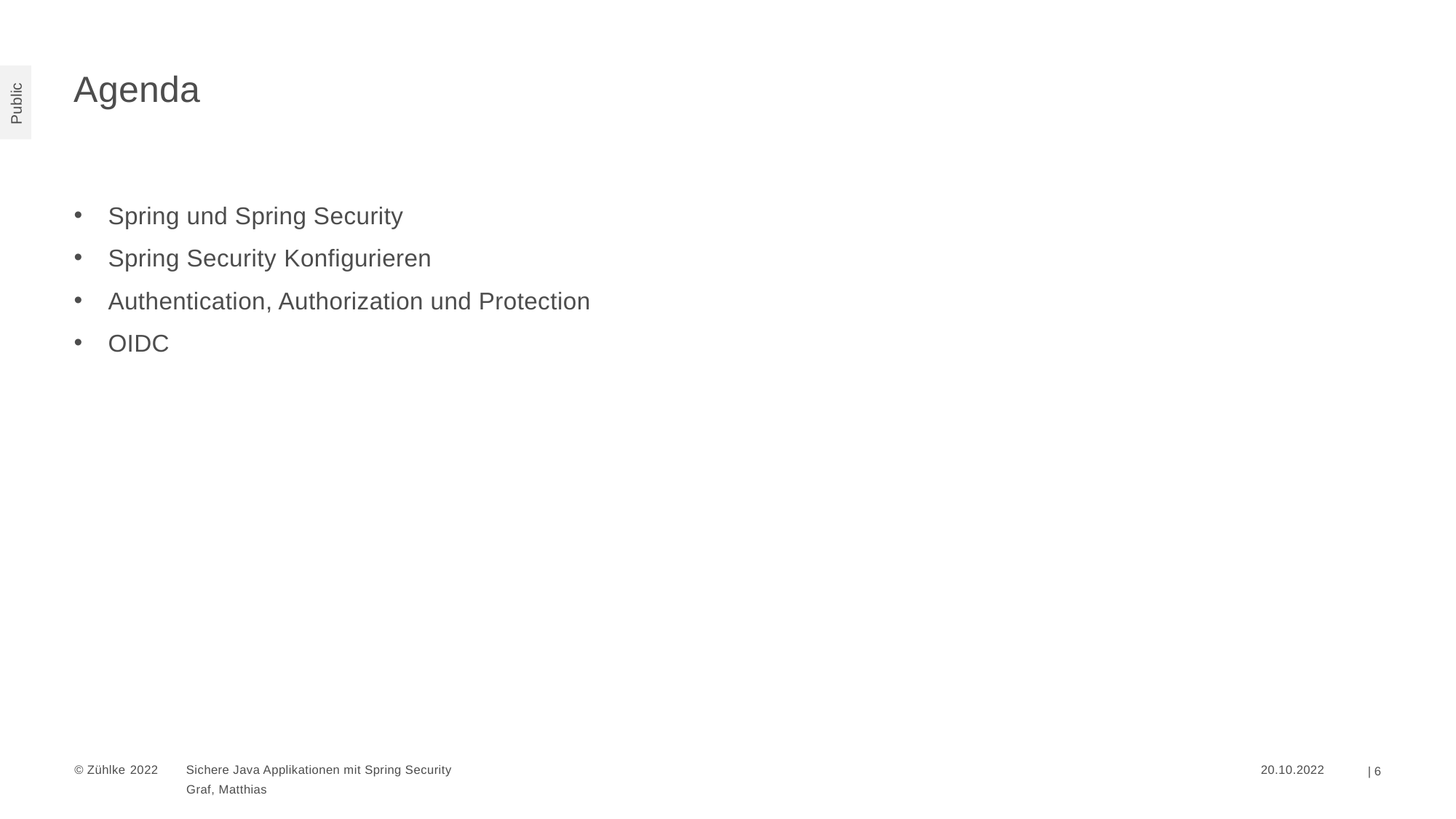

# Agenda

Spring und Spring Security
Spring Security Konfigurieren
Authentication, Authorization und Protection
OIDC

| 6
10.10.2022